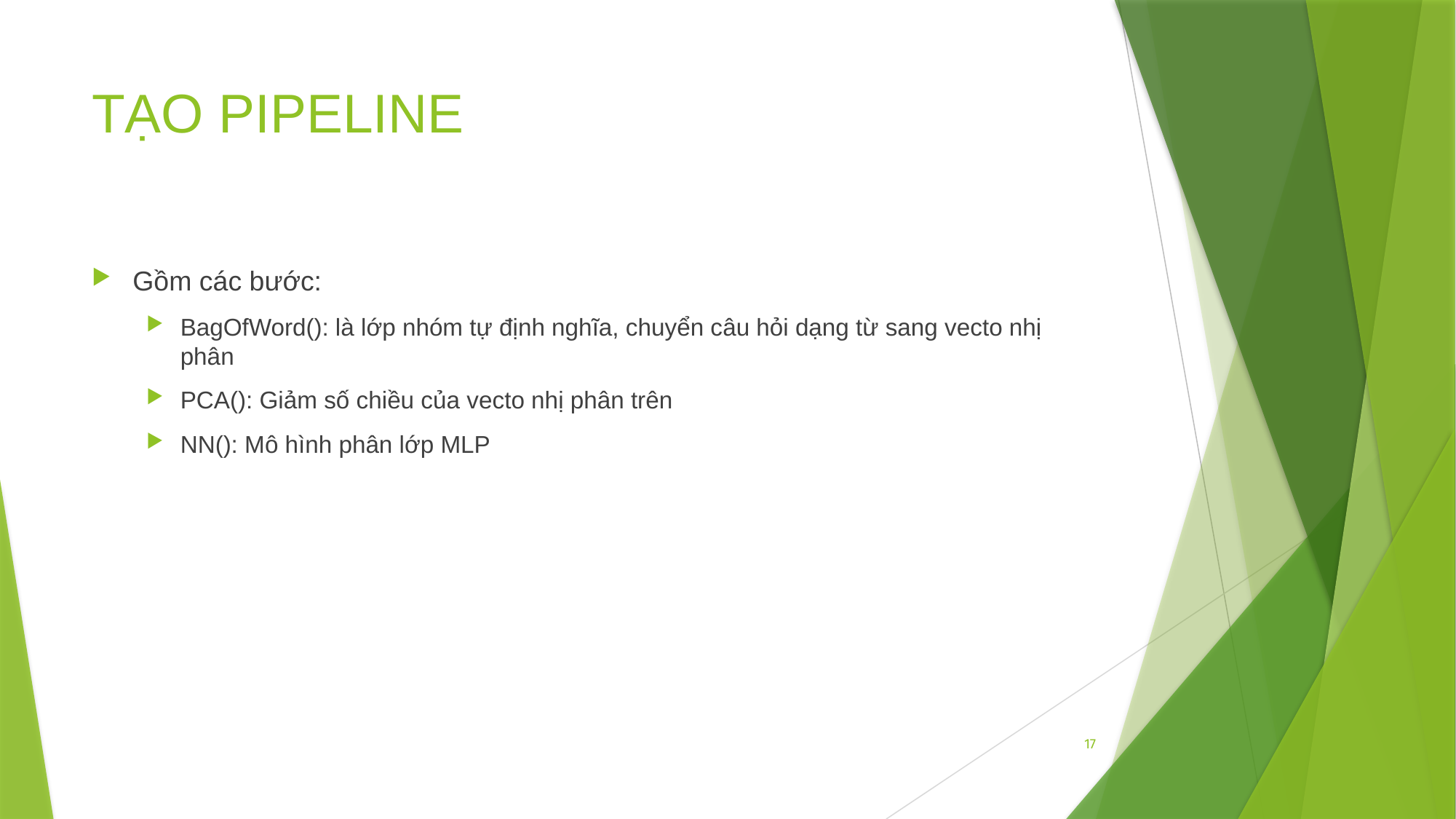

# TẠO PIPELINE
Gồm các bước:
BagOfWord(): là lớp nhóm tự định nghĩa, chuyển câu hỏi dạng từ sang vecto nhị phân
PCA(): Giảm số chiều của vecto nhị phân trên
NN(): Mô hình phân lớp MLP

17